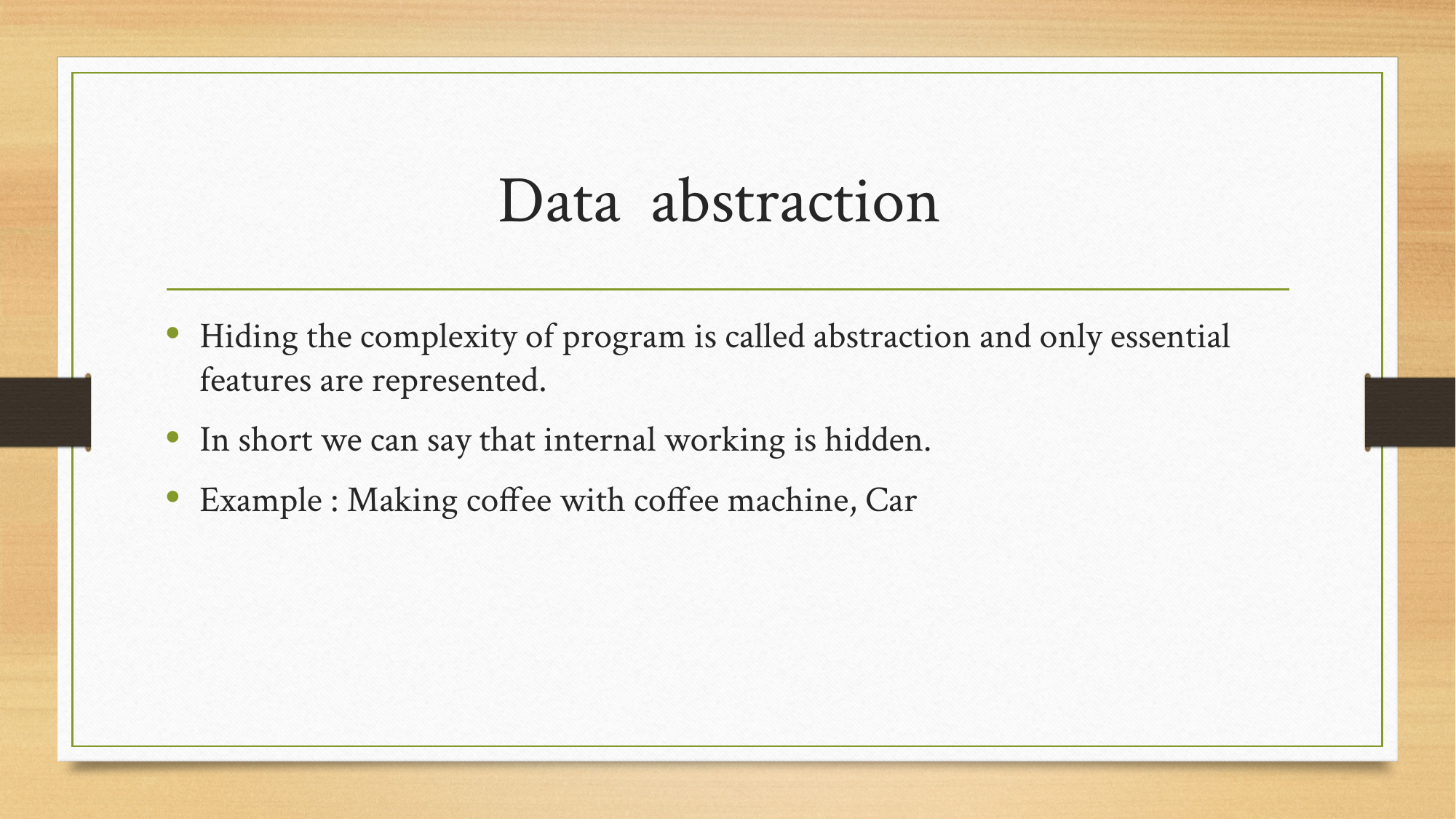

# Data  abstraction
Hiding the complexity of program is called abstraction and only essential features are represented.
In short we can say that internal working is hidden.
Example : Making coffee with coffee machine, Car